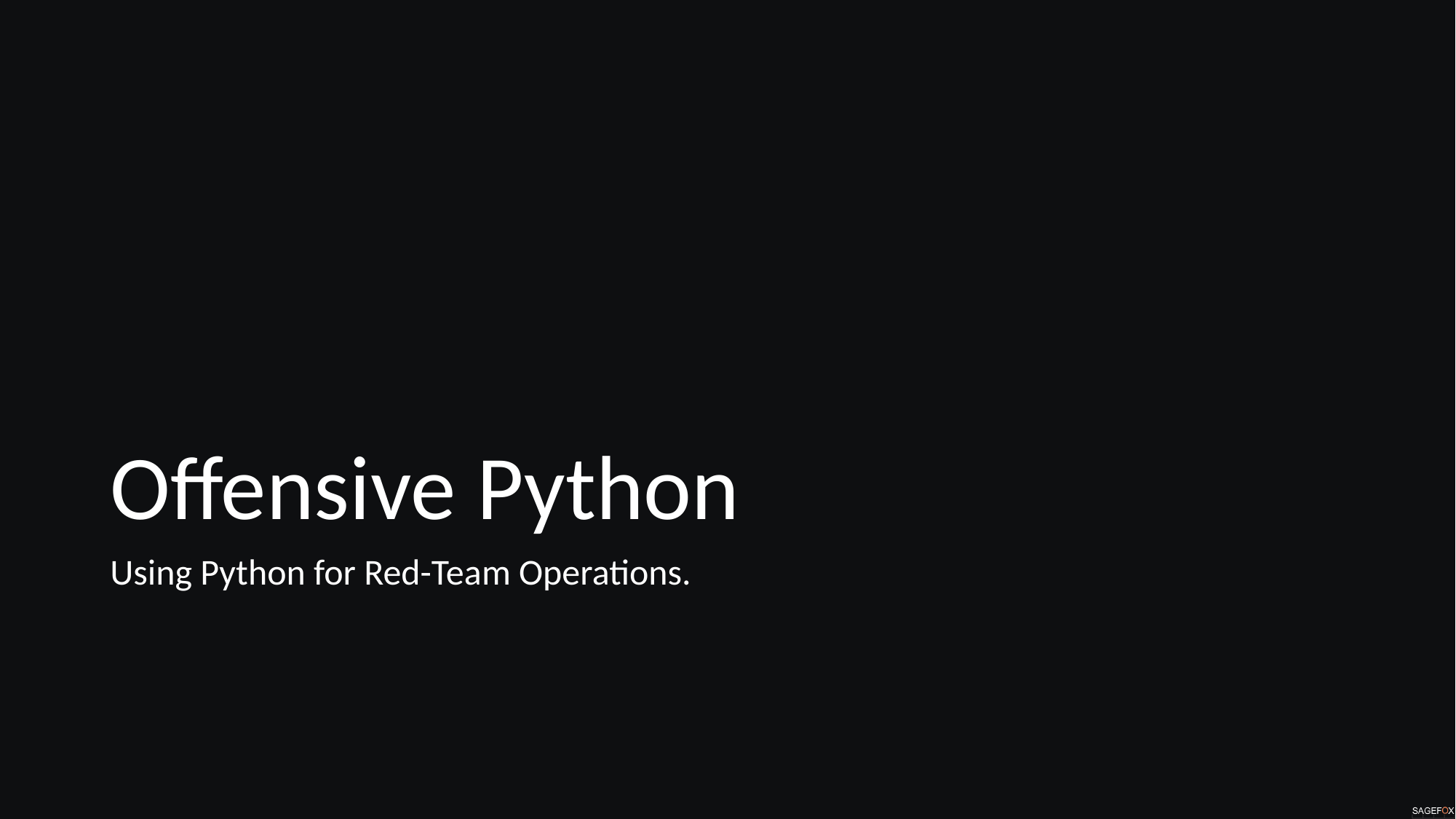

# Offensive Python
Using Python for Red-Team Operations.